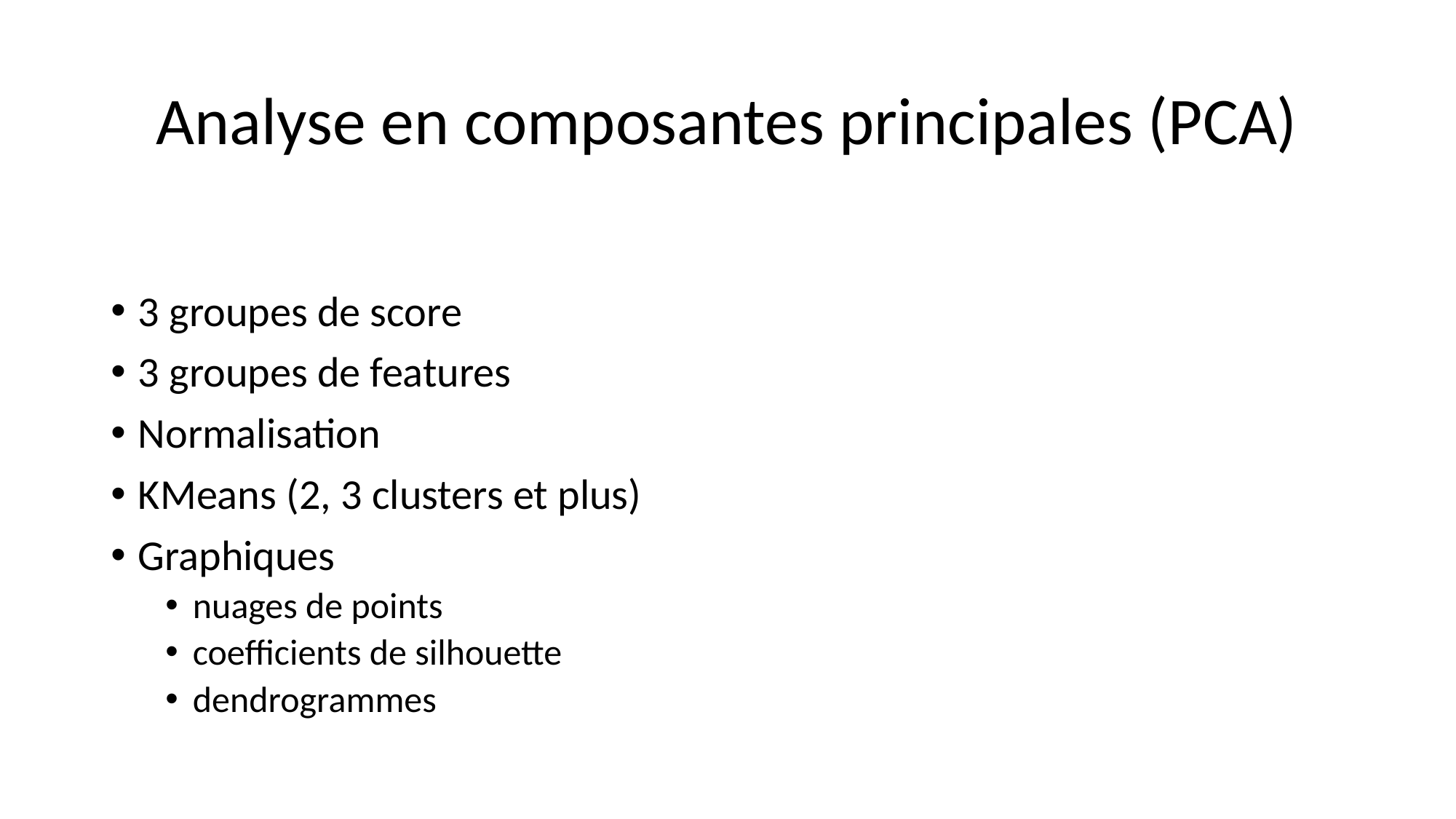

# Analyse en composantes principales (PCA)

3 groupes de score
3 groupes de features
Normalisation
KMeans (2, 3 clusters et plus)
Graphiques
nuages de points
coefficients de silhouette
dendrogrammes